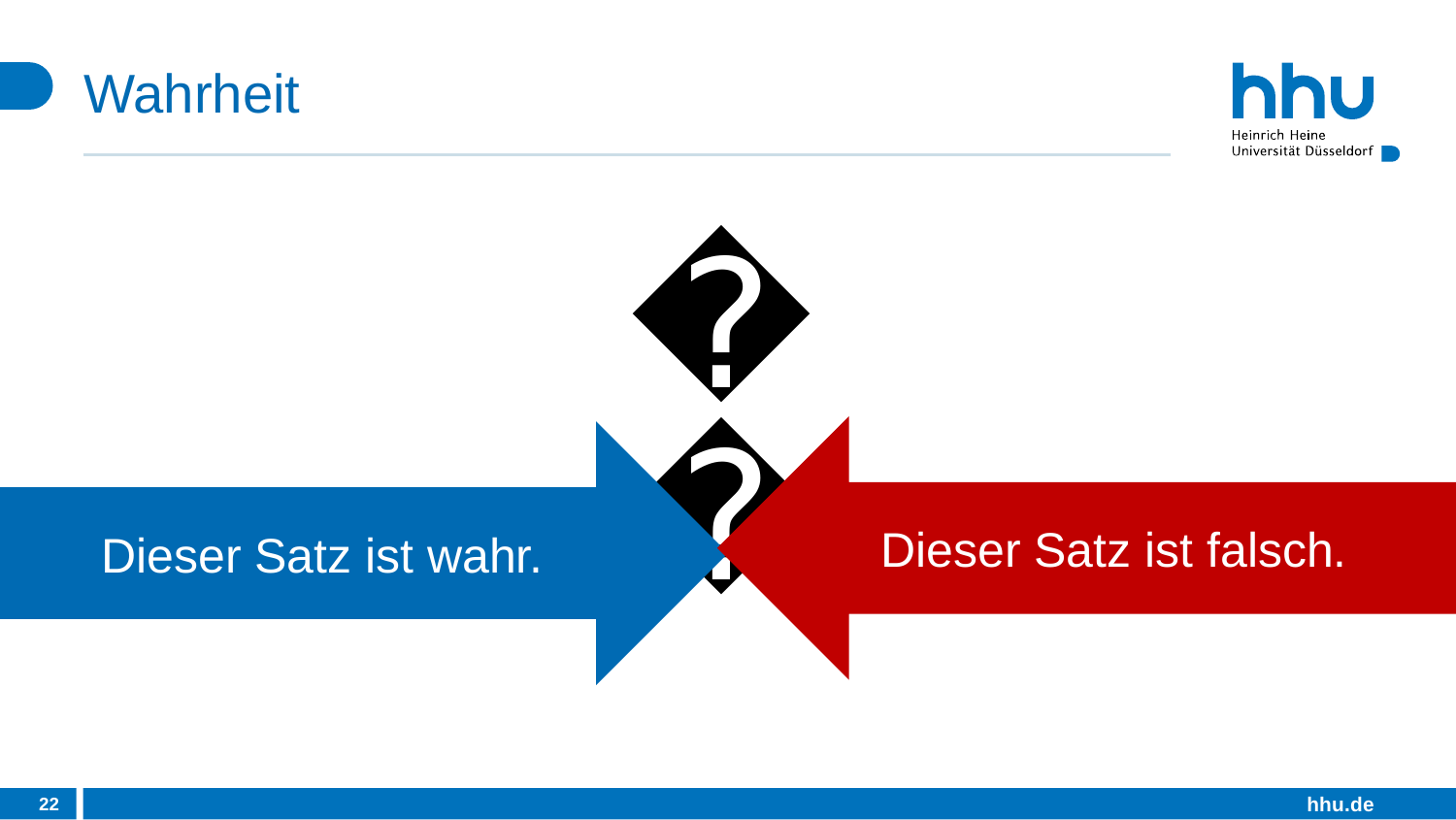

# Wahrheit
🤯
Dieser Satz ist falsch.
Dieser Satz ist wahr.
22